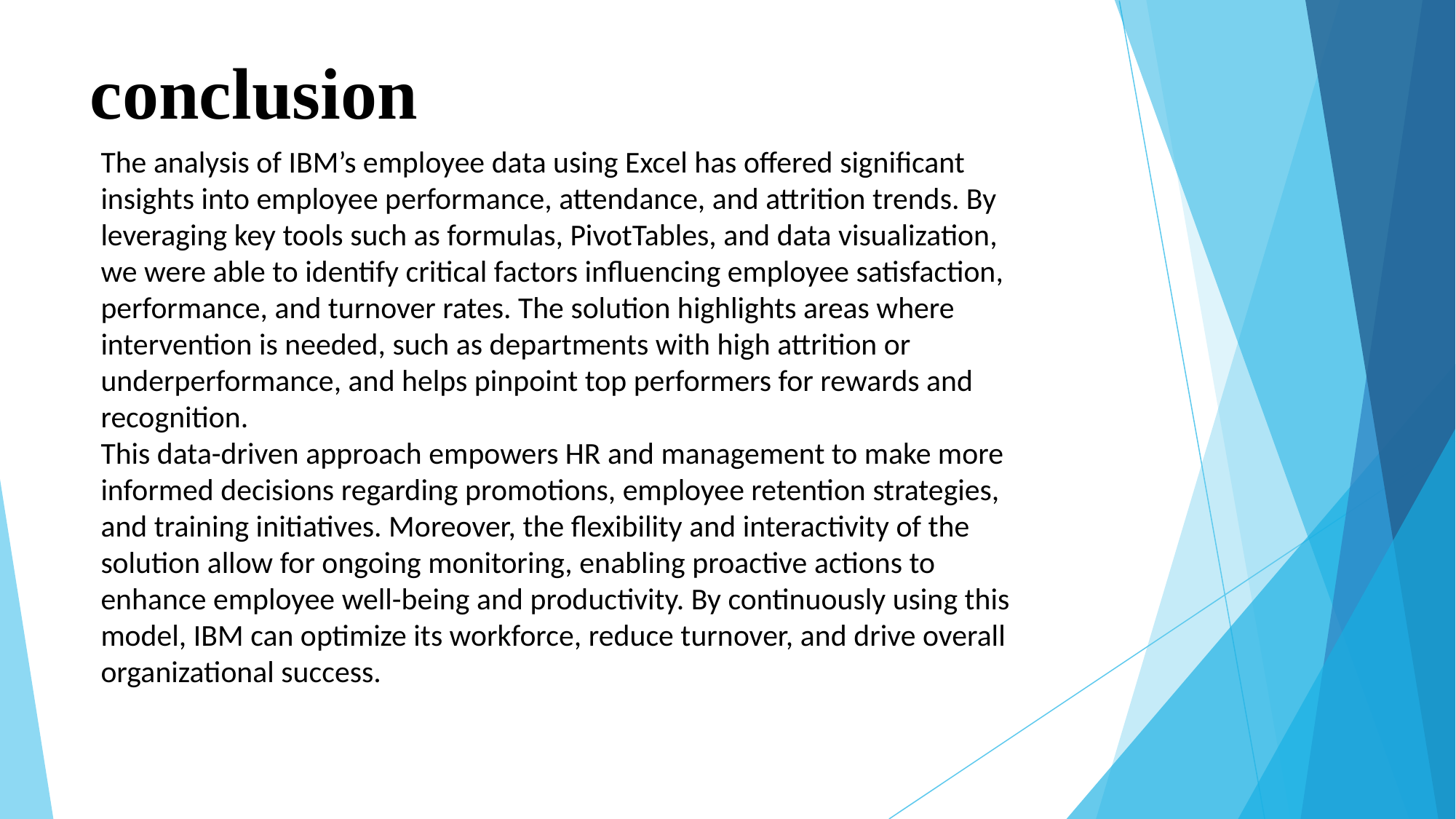

# conclusion
The analysis of IBM’s employee data using Excel has offered significant insights into employee performance, attendance, and attrition trends. By leveraging key tools such as formulas, PivotTables, and data visualization, we were able to identify critical factors influencing employee satisfaction, performance, and turnover rates. The solution highlights areas where intervention is needed, such as departments with high attrition or underperformance, and helps pinpoint top performers for rewards and recognition.
This data-driven approach empowers HR and management to make more informed decisions regarding promotions, employee retention strategies, and training initiatives. Moreover, the flexibility and interactivity of the solution allow for ongoing monitoring, enabling proactive actions to enhance employee well-being and productivity. By continuously using this model, IBM can optimize its workforce, reduce turnover, and drive overall organizational success.